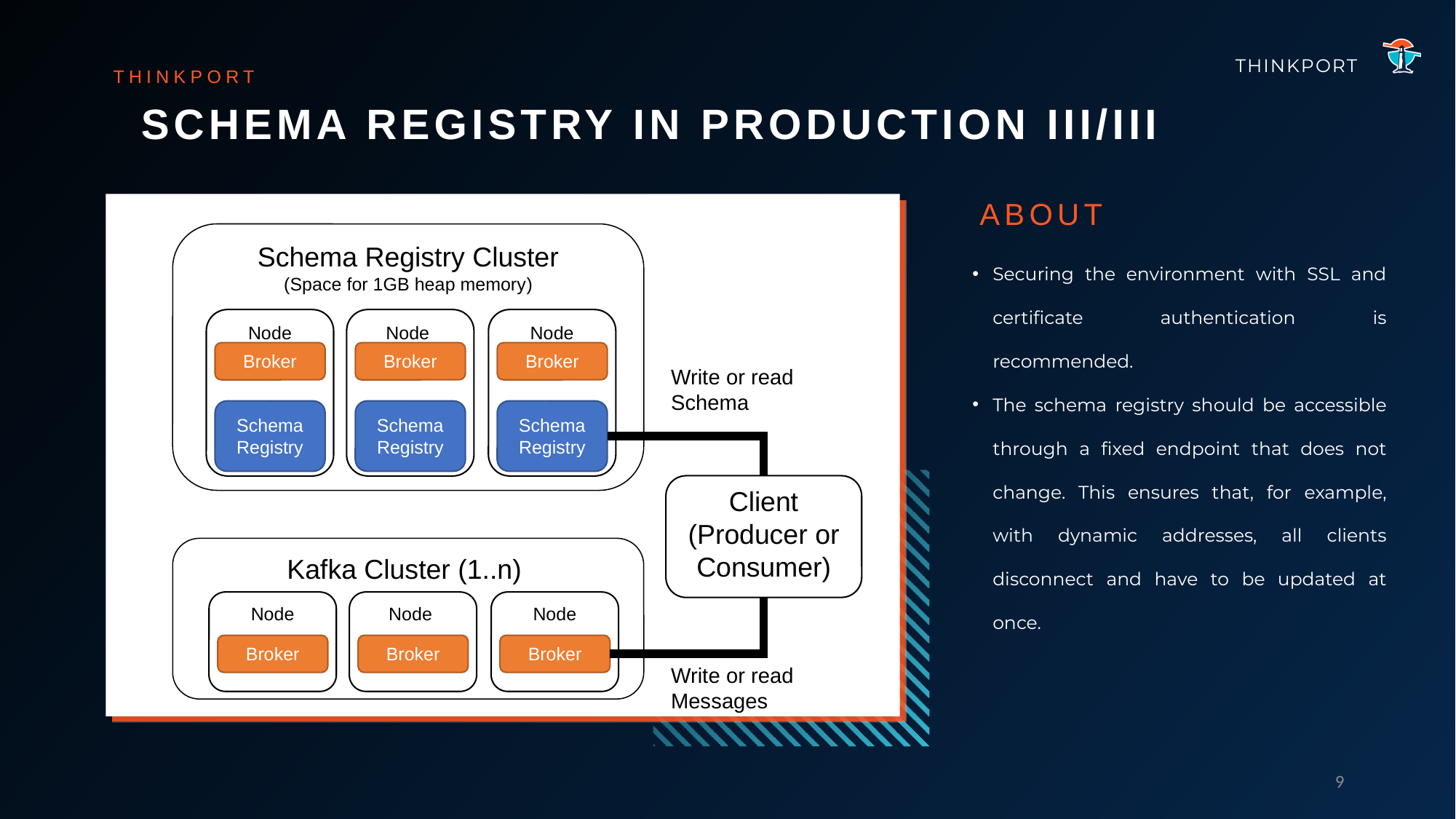

THINKPORT
SCHEMA REGISTRY IN PRODUCTION III/III
ABOUT
Schema Registry Cluster
(Space for 1GB heap memory)

Securing the environment with SSL and certificate authentication is recommended.
The schema registry should be accessible through a fixed endpoint that does not change. This ensures that, for example, with dynamic addresses, all clients disconnect and have to be updated at once.
Node

Node
Node
Broker
Broker
Broker
Write or read Schema
Schema Registry
Schema Registry
Schema Registry
Client
(Producer or
Consumer)
Kafka Cluster (1..n)
Node

Node
Node
Broker
Broker
Broker
Write or read Messages
9